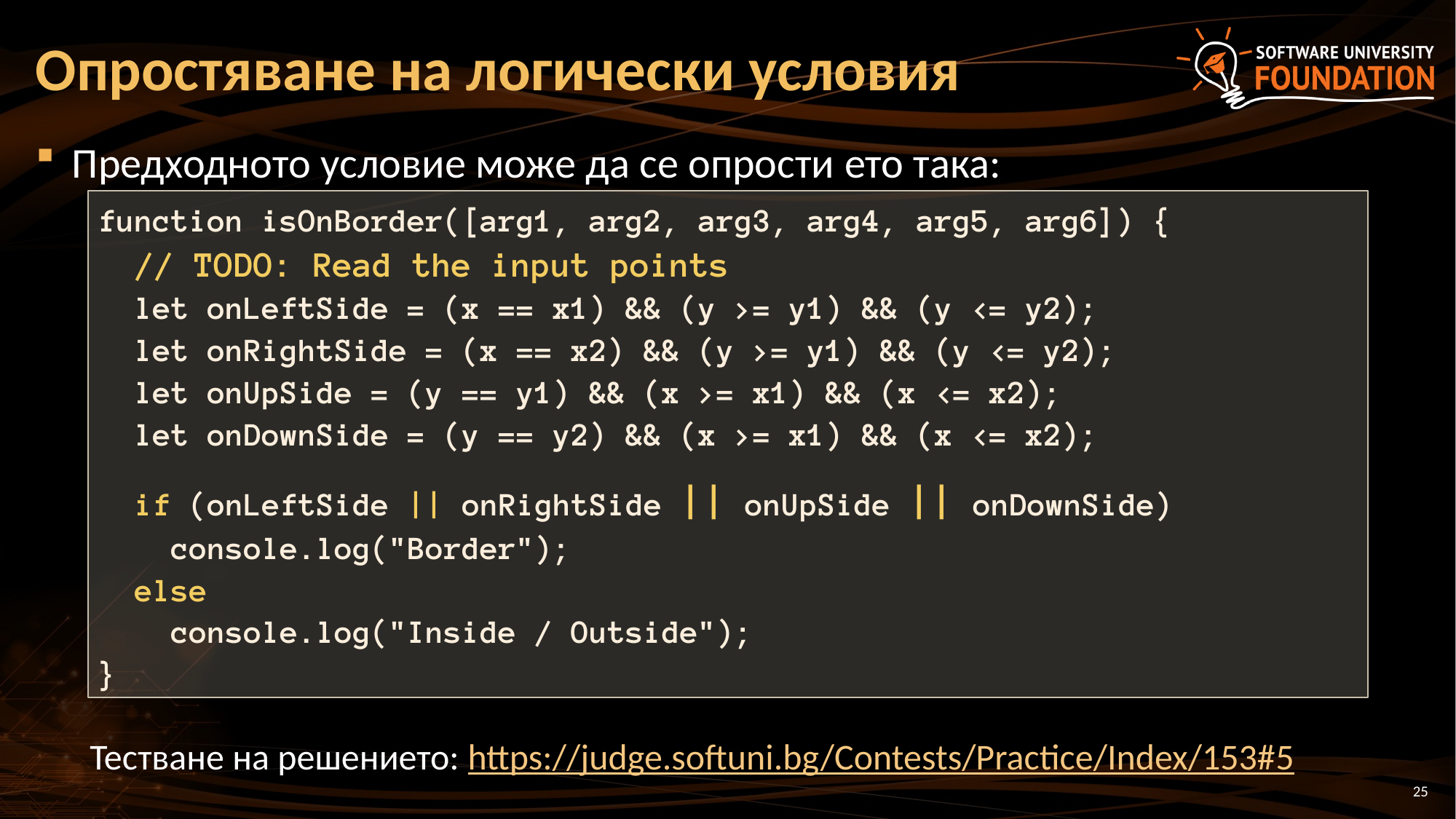

# Опростяване на логически условия
Предходното условие може да се опрости ето така:
function isOnBorder([arg1, arg2, arg3, arg4, arg5, arg6]) {
  // TODO: Read the input points
  let onLeftSide = (x == x1) && (y >= y1) && (y <= y2);
  let onRightSide = (x == x2) && (y >= y1) && (y <= y2);
  let onUpSide = (y == y1) && (x >= x1) && (x <= x2);
  let onDownSide = (y == y2) && (x >= x1) && (x <= x2);
  if (onLeftSide || onRightSide || onUpSide || onDownSide)
    console.log("Border");
  else
    console.log("Inside / Outside");
}
Тестване на решението: https://judge.softuni.bg/Contests/Practice/Index/153#5
25